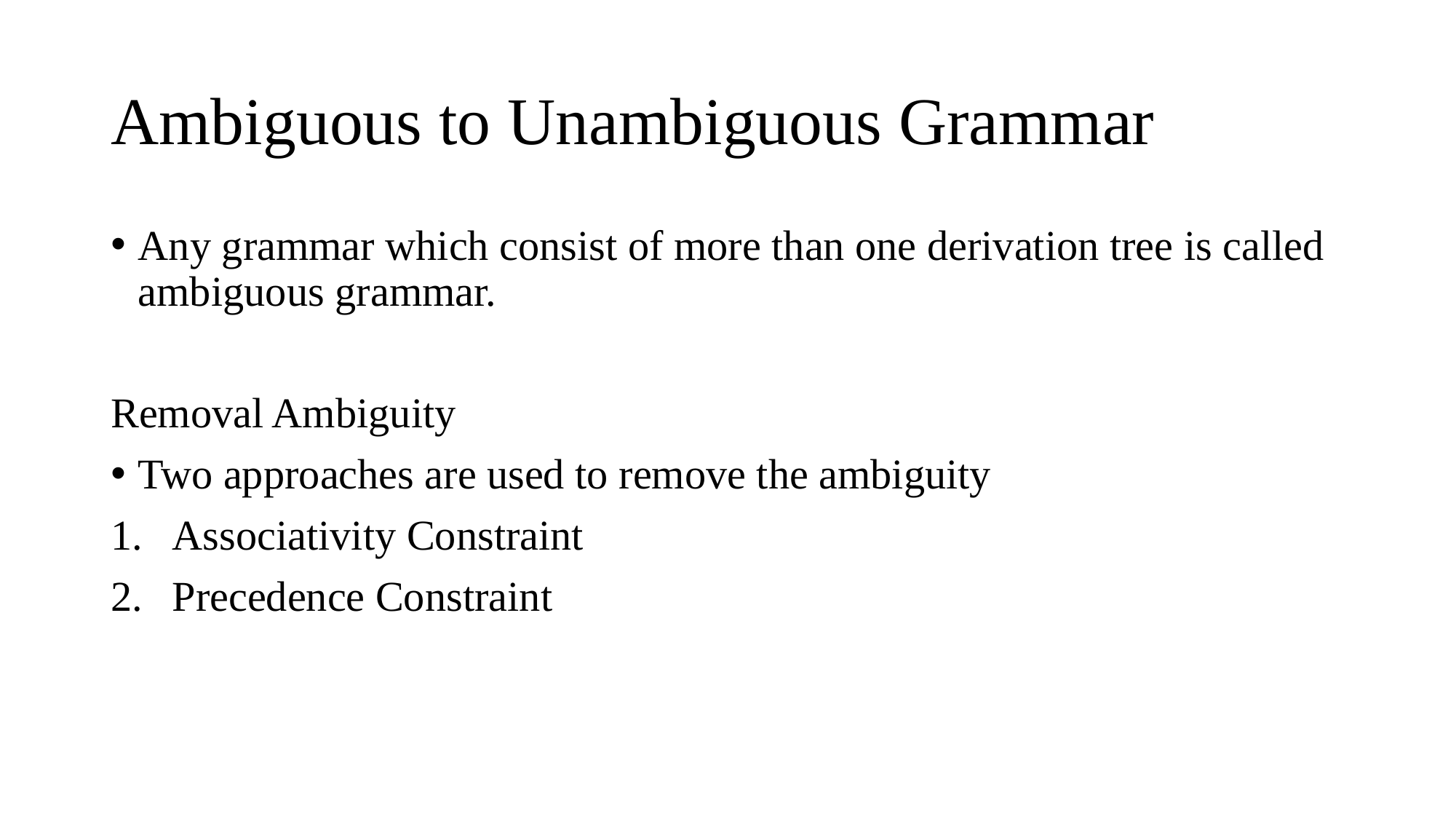

# Ambiguous to Unambiguous Grammar
Any grammar which consist of more than one derivation tree is called ambiguous grammar.

Removal Ambiguity
Two approaches are used to remove the ambiguity
Associativity Constraint
Precedence Constraint